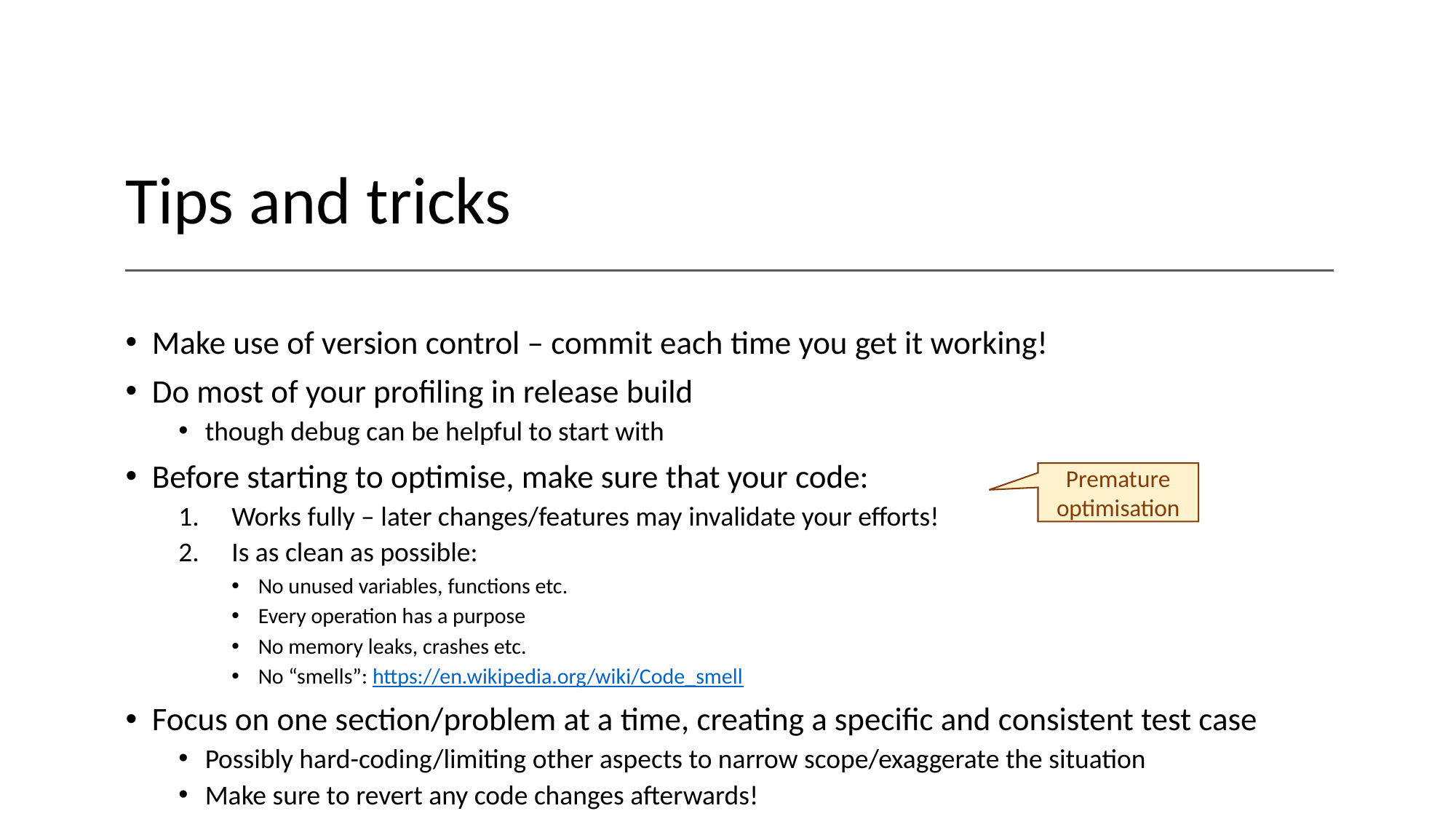

# Tips and tricks
Make use of version control – commit each time you get it working!
Do most of your profiling in release build
though debug can be helpful to start with
Before starting to optimise, make sure that your code:
Works fully – later changes/features may invalidate your efforts!
Is as clean as possible:
No unused variables, functions etc.
Every operation has a purpose
No memory leaks, crashes etc.
No “smells”: https://en.wikipedia.org/wiki/Code_smell
Focus on one section/problem at a time, creating a specific and consistent test case
Possibly hard-coding/limiting other aspects to narrow scope/exaggerate the situation
Make sure to revert any code changes afterwards!

Premature optimisation